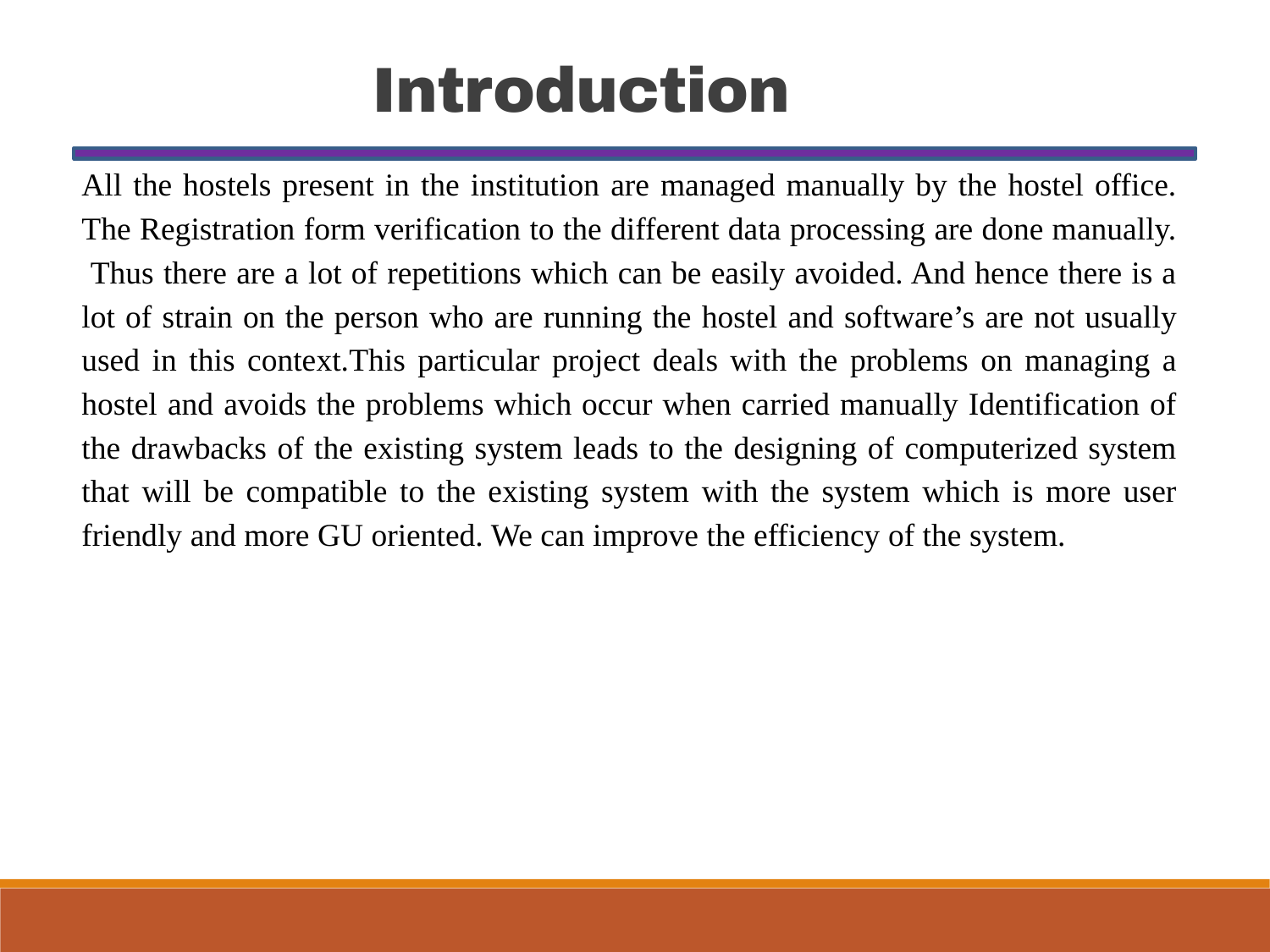

# Introduction

All the hostels present in the institution are managed manually by the hostel office. The Registration form verification to the different data processing are done manually.  Thus there are a lot of repetitions which can be easily avoided. And hence there is a lot of strain on the person who are running the hostel and software’s are not usually used in this context.This particular project deals with the problems on managing a hostel and avoids the problems which occur when carried manually Identification of the drawbacks of the existing system leads to the designing of computerized system that will be compatible to the existing system with the system which is more user friendly and more GU oriented. We can improve the efficiency of the system.